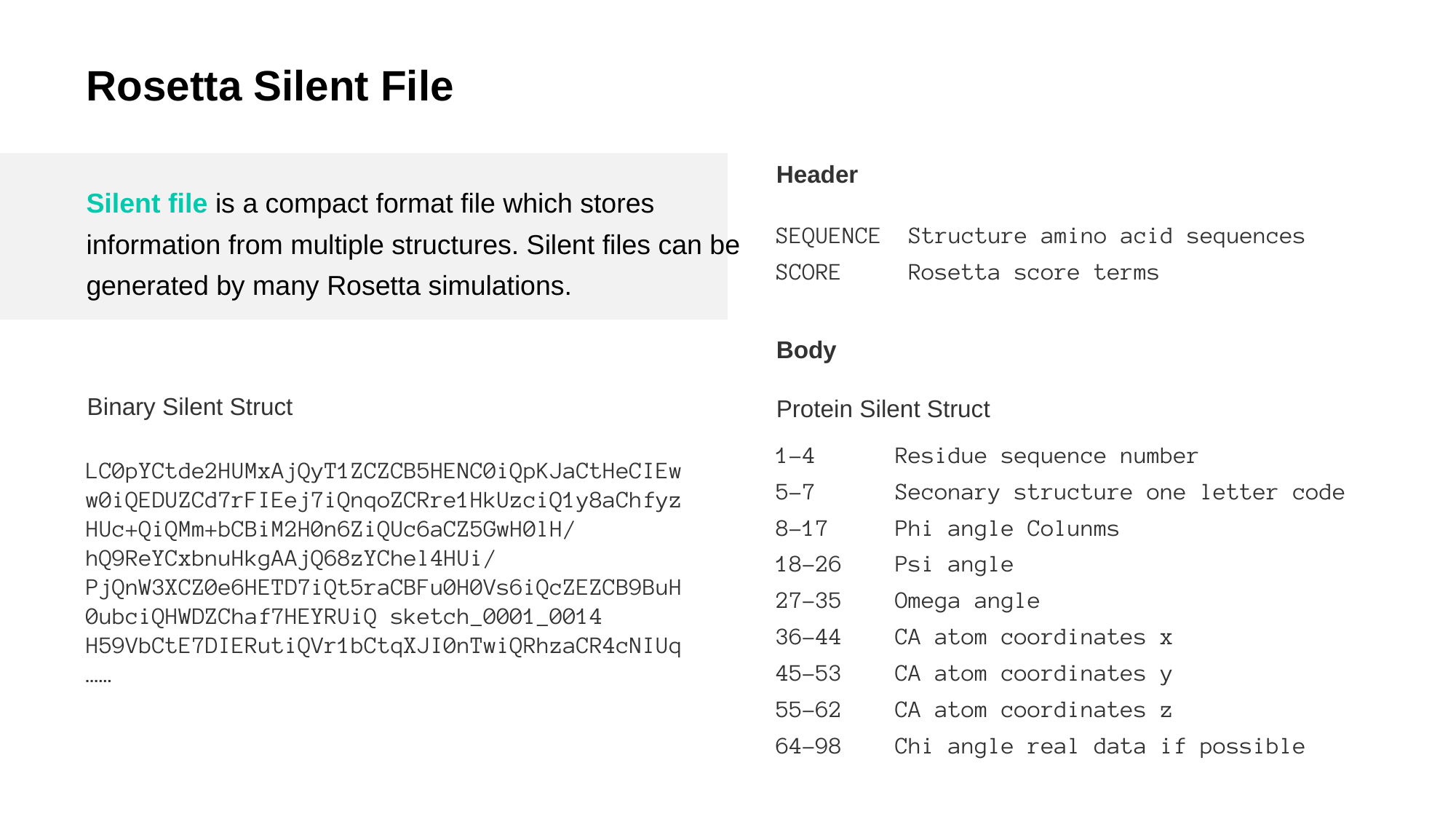

# Rosetta Silent File

Header
Silent file is a compact format file which stores information from multiple structures. Silent files can be generated by many Rosetta simulations.
SEQUENCE  Structure amino acid sequences
SCORE     Rosetta score terms
Body
Binary Silent Struct
Protein Silent Struct
1-4      Residue sequence number
5-7      Seconary structure one letter code
8-17     Phi angle Colunms
18-26    Psi angle
27-35    Omega angle
36-44    CA atom coordinates x
45-53    CA atom coordinates y
55-62    CA atom coordinates z
64-98    Chi angle real data if possible
LC0pYCtde2HUMxAjQyT1ZCZCB5HENC0iQpKJaCtHeCIEww0iQEDUZCd7rFIEej7iQnqoZCRre1HkUzciQ1y8aChfyzHUc+QiQMm+bCBiM2H0n6ZiQUc6aCZ5GwH0lH/hQ9ReYCxbnuHkgAAjQ68zYChel4HUi/PjQnW3XCZ0e6HETD7iQt5raCBFu0H0Vs6iQcZEZCB9BuH0ubciQHWDZChaf7HEYRUiQ sketch_0001_0014
H59VbCtE7DIERutiQVr1bCtqXJI0nTwiQRhzaCR4cNIUq
……